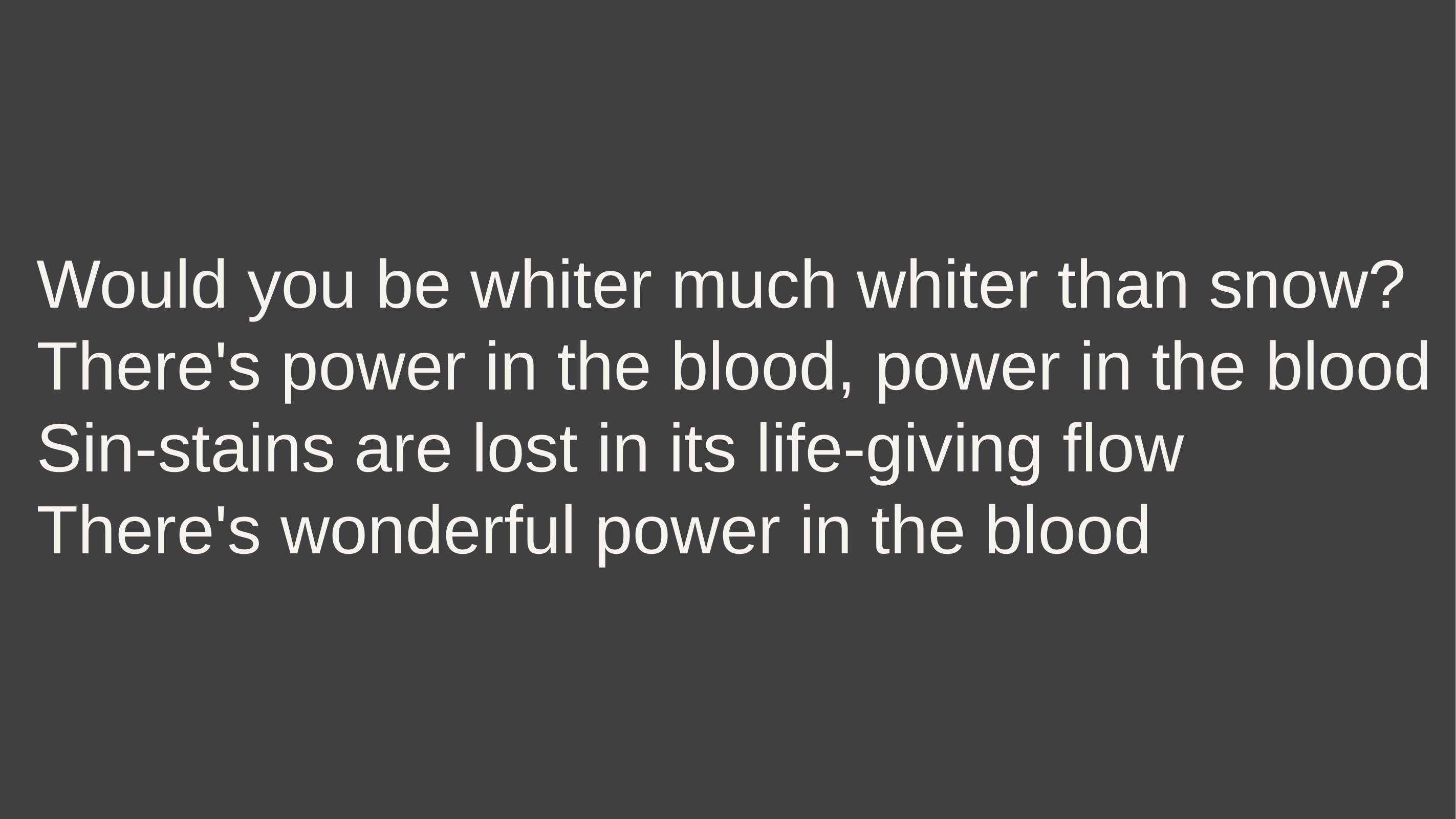

Would you be whiter much whiter than snow?
There's power in the blood, power in the blood
Sin-stains are lost in its life-giving flow
There's wonderful power in the blood